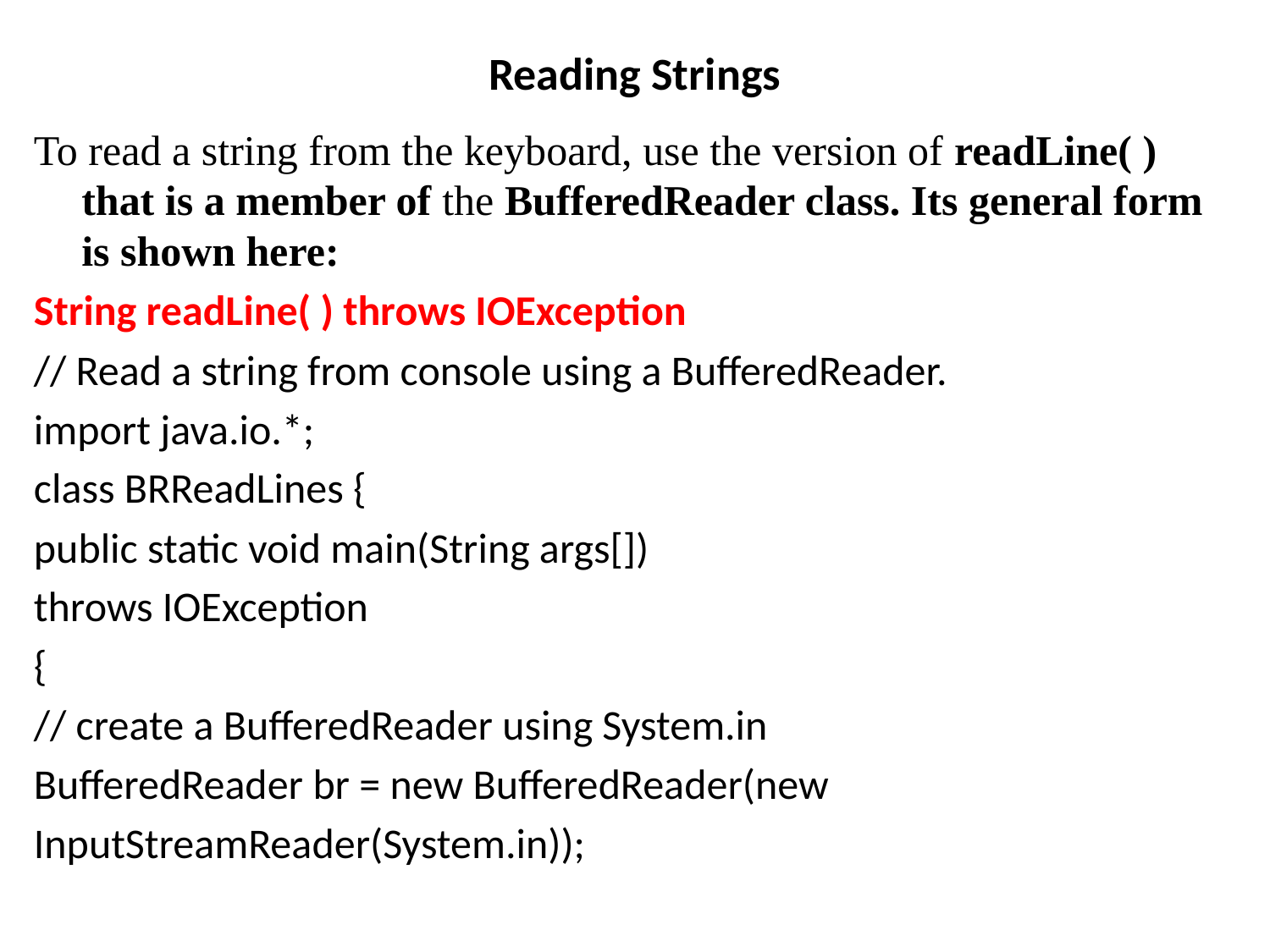

# Reading Strings
To read a string from the keyboard, use the version of readLine( ) that is a member of the BufferedReader class. Its general form is shown here:
String readLine( ) throws IOException
// Read a string from console using a BufferedReader.
import java.io.*;
class BRReadLines {
public static void main(String args[])
throws IOException
{
// create a BufferedReader using System.in
BufferedReader br = new BufferedReader(new
InputStreamReader(System.in));